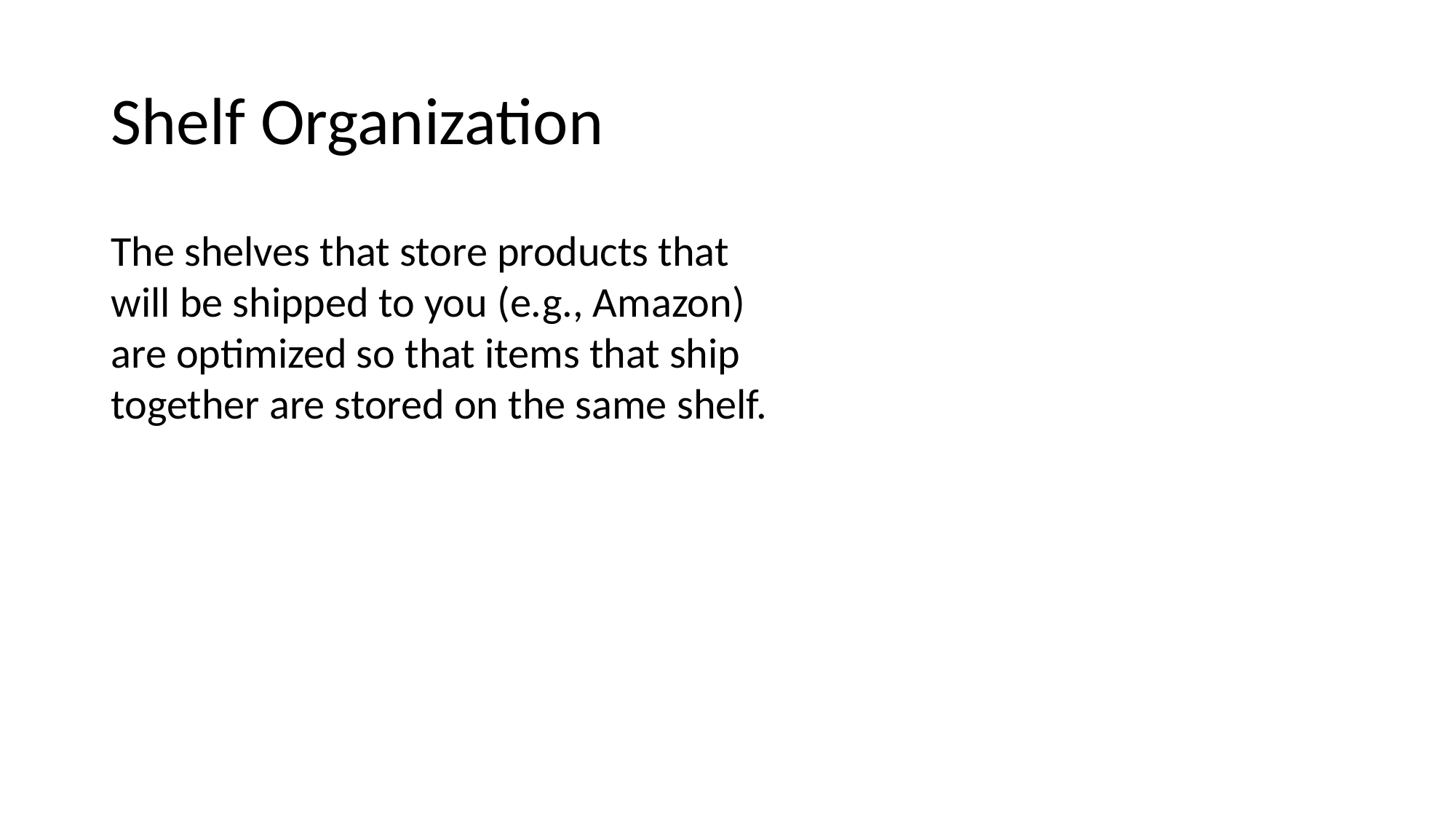

# Shelf Organization
The shelves that store products that will be shipped to you (e.g., Amazon) are optimized so that items that ship together are stored on the same shelf.